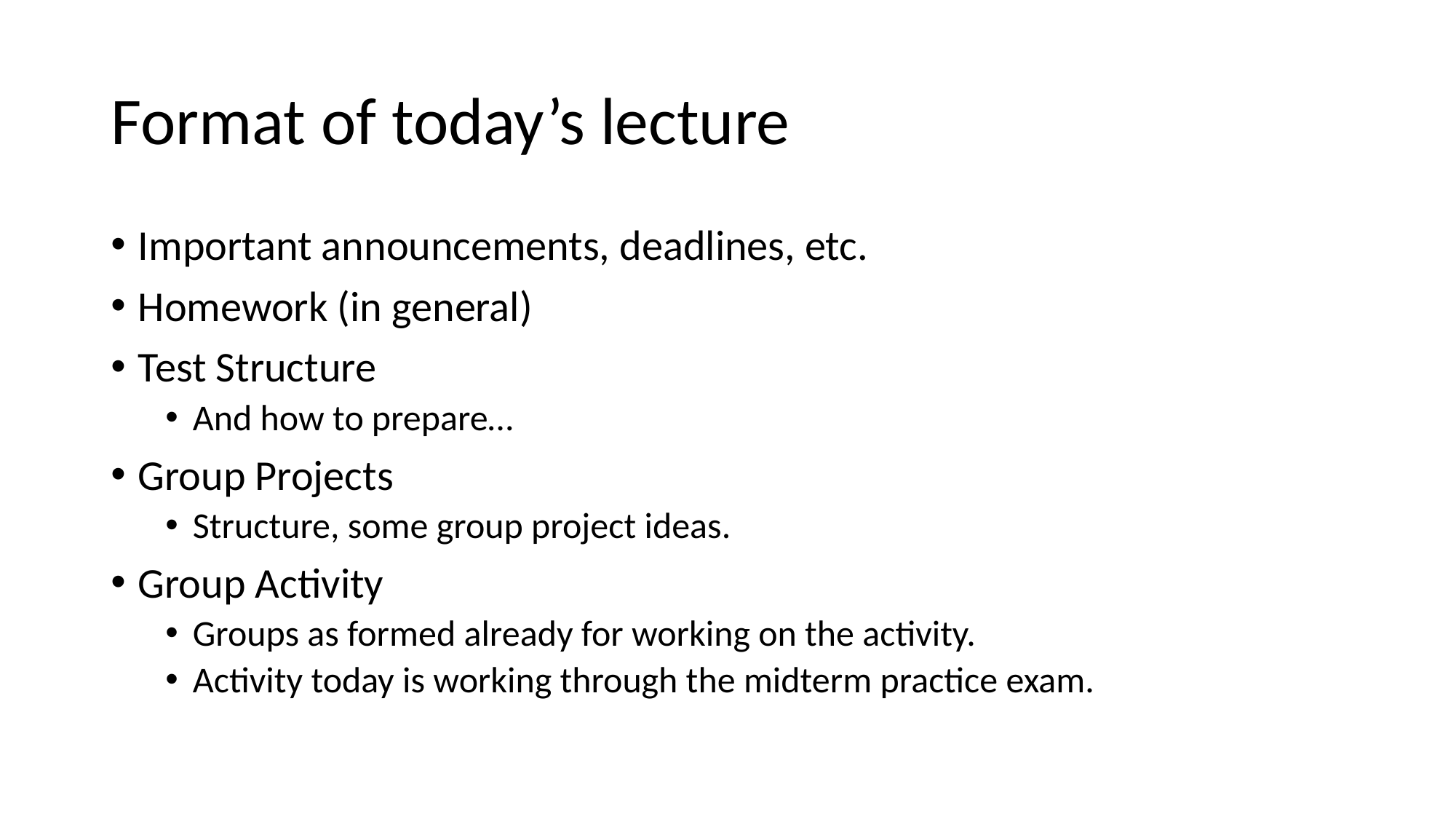

# Format of today’s lecture
Important announcements, deadlines, etc.
Homework (in general)
Test Structure
And how to prepare…
Group Projects
Structure, some group project ideas.
Group Activity
Groups as formed already for working on the activity.
Activity today is working through the midterm practice exam.